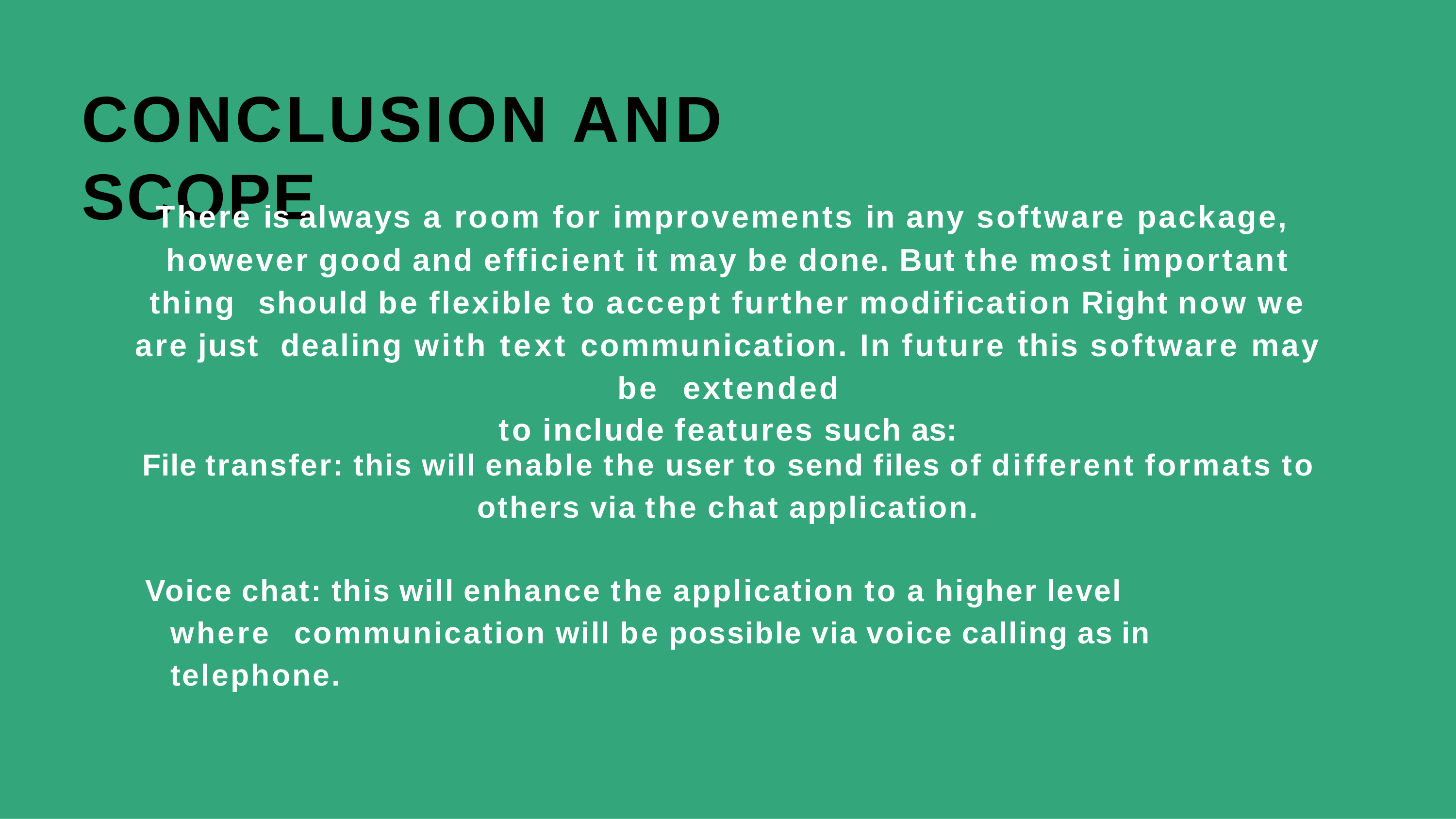

# CONCLUSION AND SCOPE
There is always a room for improvements in any software package,  however good and efficient it may be done. But the most important thing  should be flexible to accept further modification Right now we are just  dealing with text communication. In future this software may be  extended
to include features such as:
File transfer: this will enable the user to send files of different formats to
others via the chat application.

Voice chat: this will enhance the application to a higher level where  communication will be possible via voice calling as in telephone.